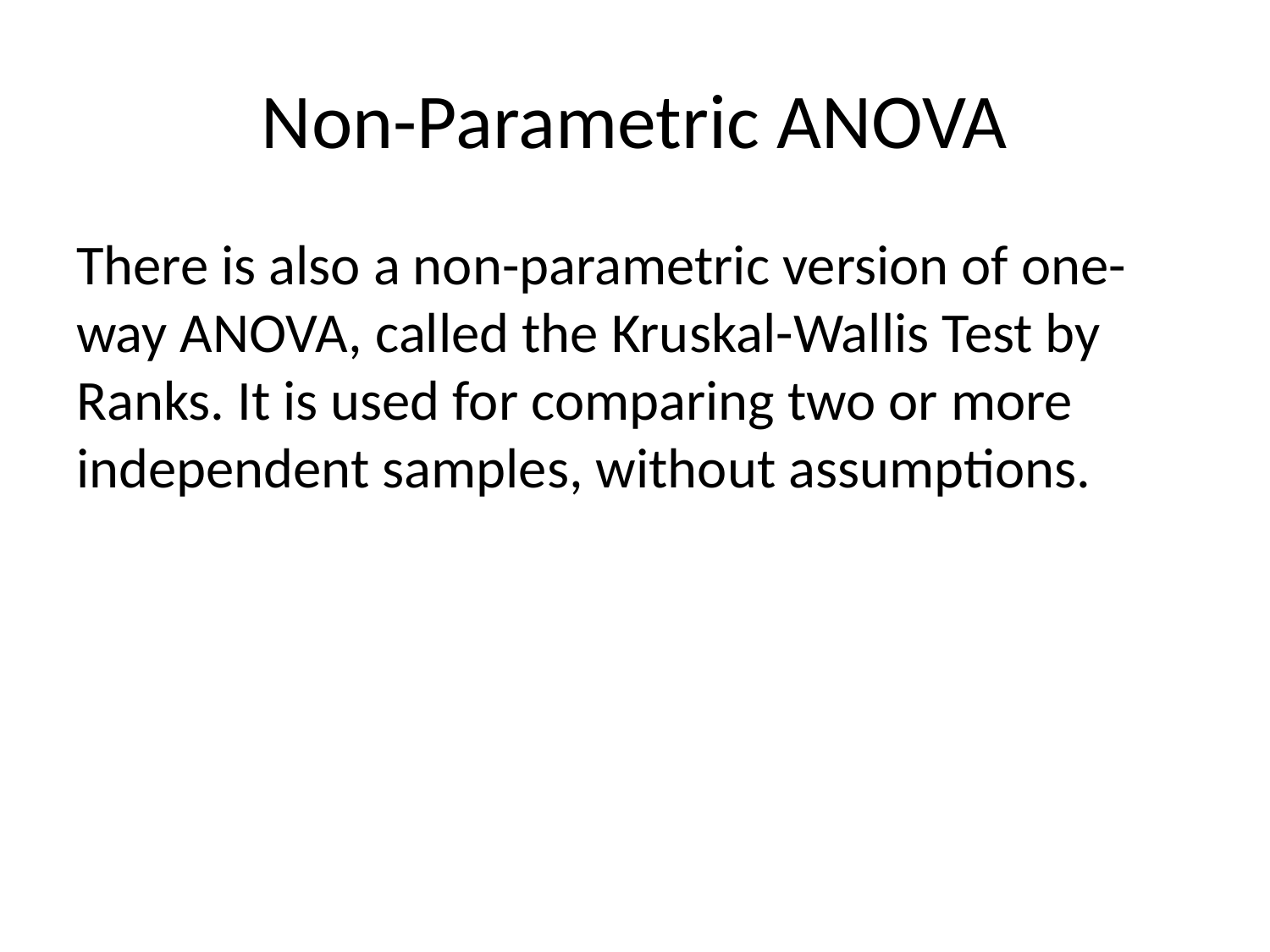

# Non-Parametric ANOVA
There is also a non-parametric version of one-way ANOVA, called the Kruskal-Wallis Test by Ranks. It is used for comparing two or more independent samples, without assumptions.